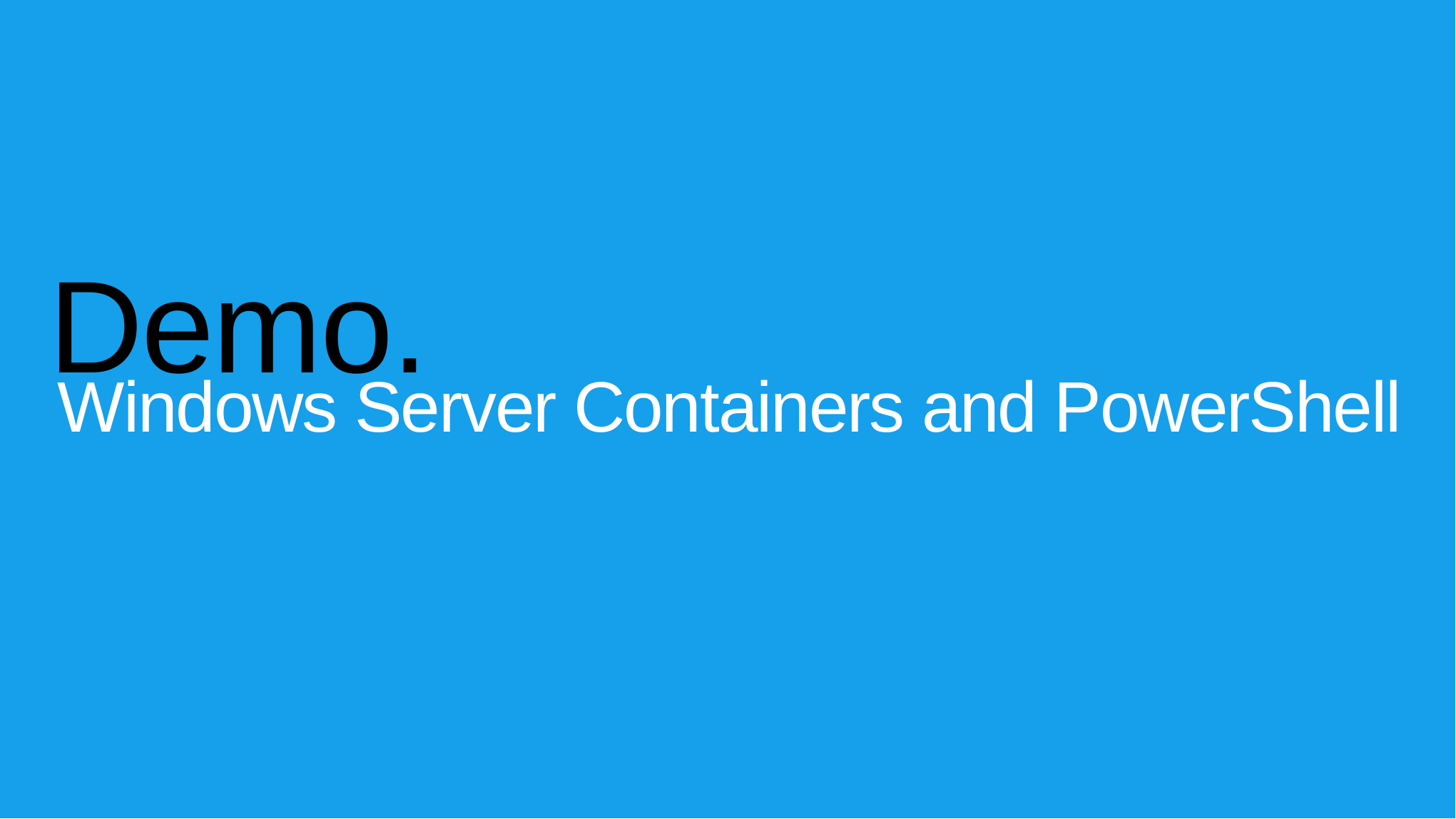

# Demo.
Windows Server Containers and PowerShell